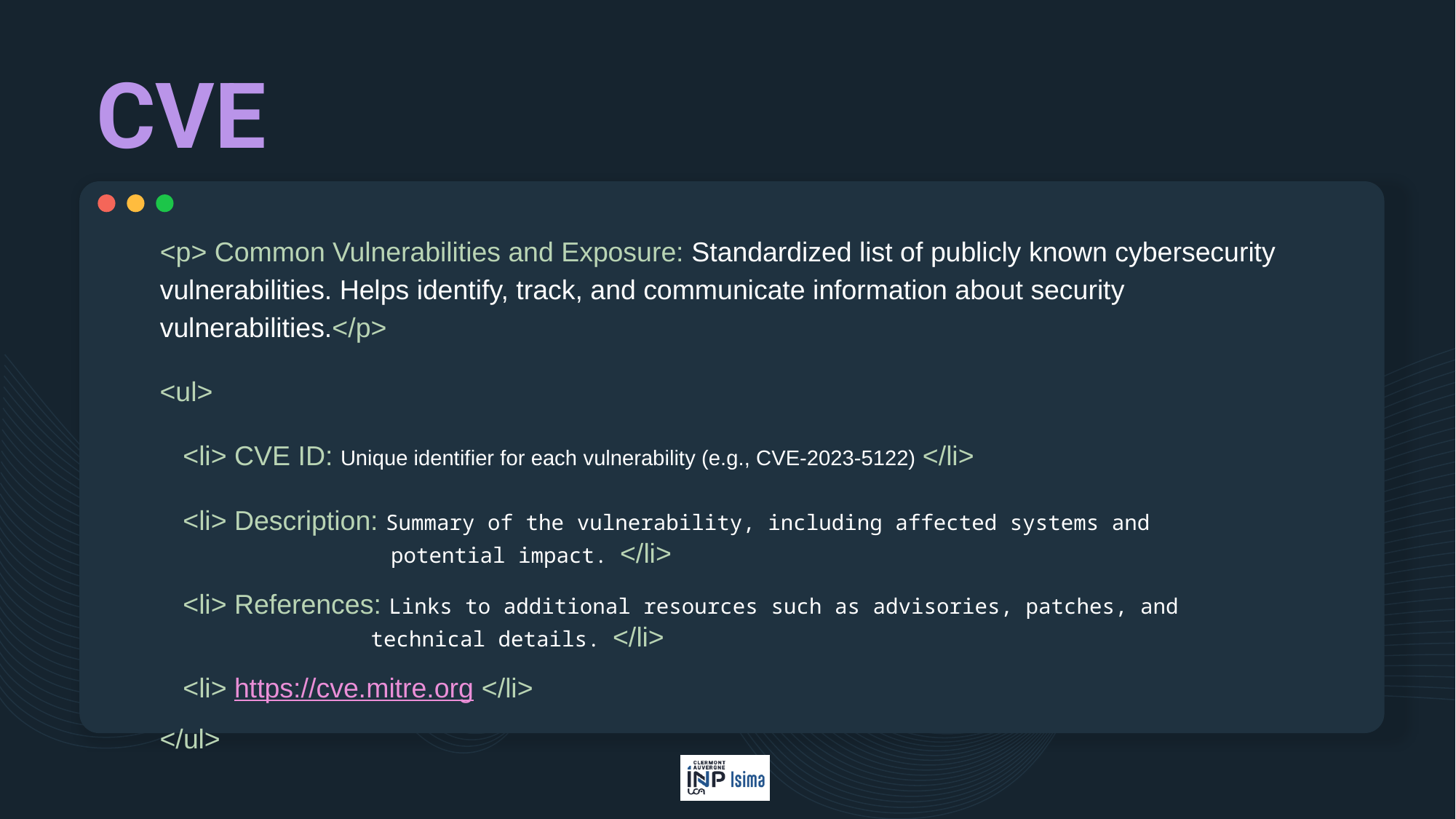

# CVE
<p> Common Vulnerabilities and Exposure: Standardized list of publicly known cybersecurity vulnerabilities. Helps identify, track, and communicate information about security vulnerabilities.</p>
<ul>
   <li> CVE ID: Unique identifier for each vulnerability (e.g., CVE-2023-5122) </li>
   <li> Description: Summary of the vulnerability, including affected systems and 				 potential impact. </li>
   <li> References: Links to additional resources such as advisories, patches, and 			        technical details. </li>
   <li> https://cve.mitre.org </li>
</ul>